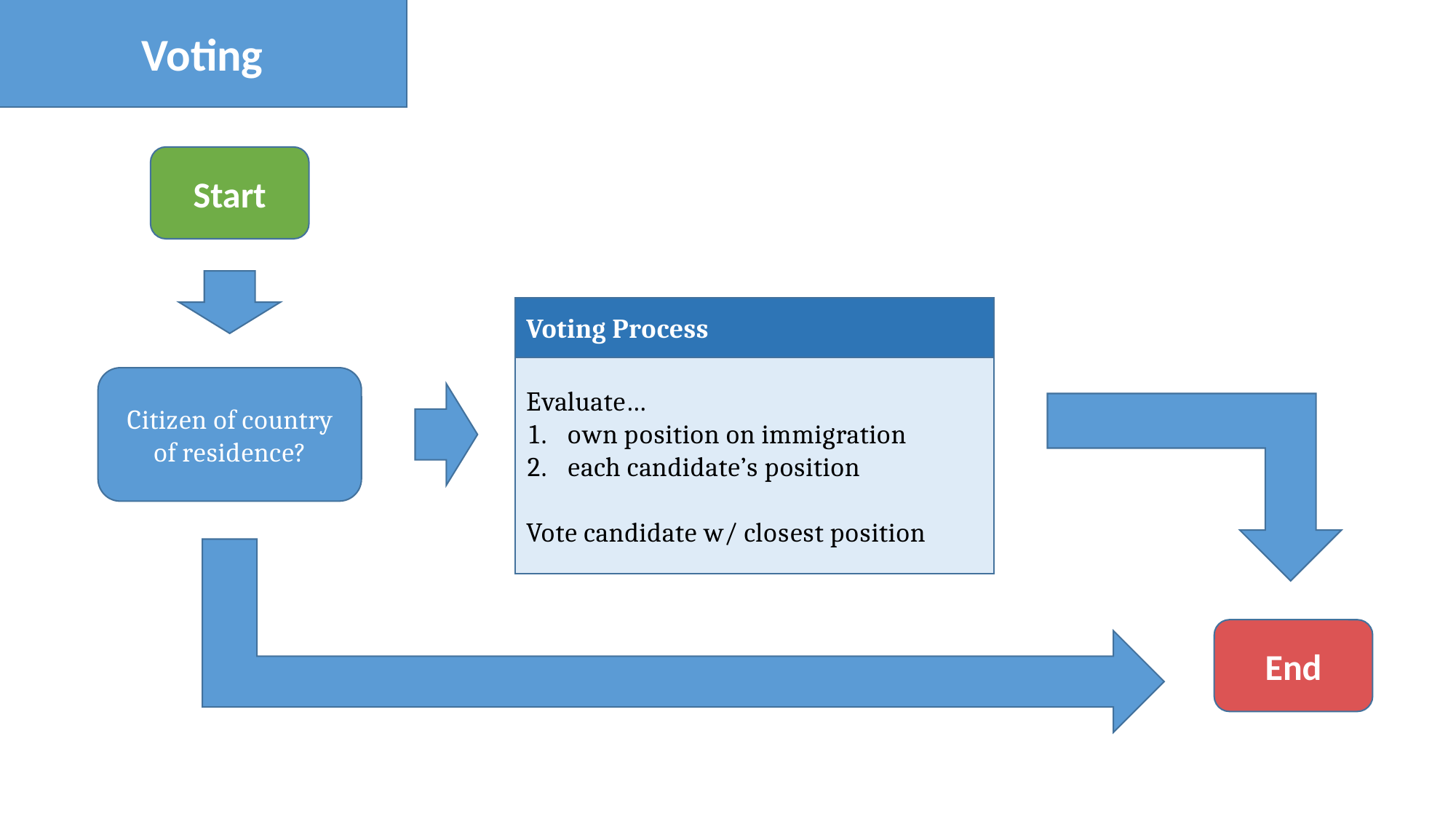

Voting
Start

Voting Process
Evaluate…
own position on immigration
each candidate’s position

Vote candidate w/ closest position

Citizen of country of residence?

End